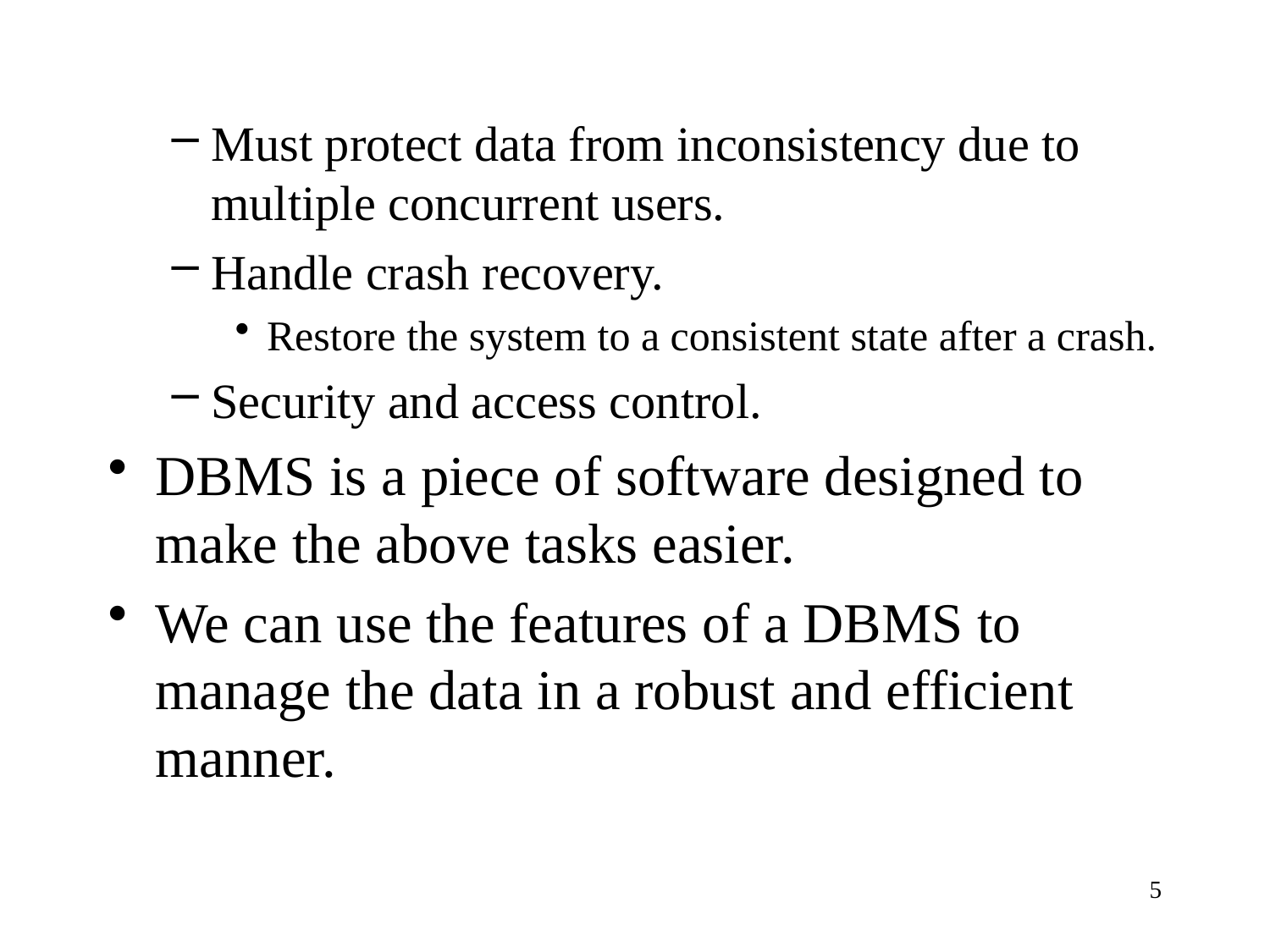

Must protect data from inconsistency due to multiple concurrent users.
Handle crash recovery.
Restore the system to a consistent state after a crash.
Security and access control.
DBMS is a piece of software designed to make the above tasks easier.
We can use the features of a DBMS to manage the data in a robust and efficient manner.
5